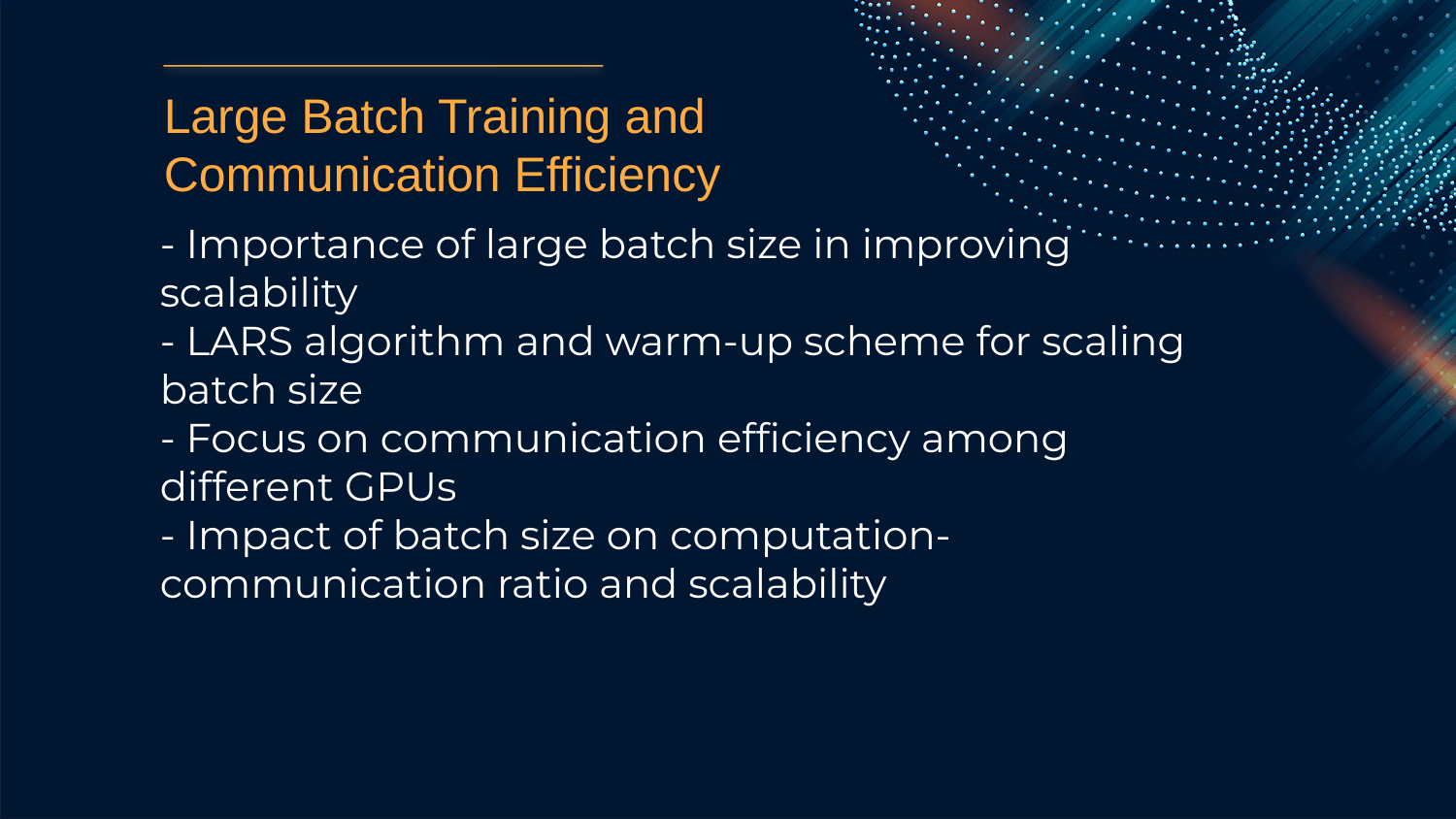

Large Batch Training and Communication Efficiency
- Importance of large batch size in improving scalability
- LARS algorithm and warm-up scheme for scaling batch size
- Focus on communication efficiency among different GPUs
- Impact of batch size on computation-communication ratio and scalability